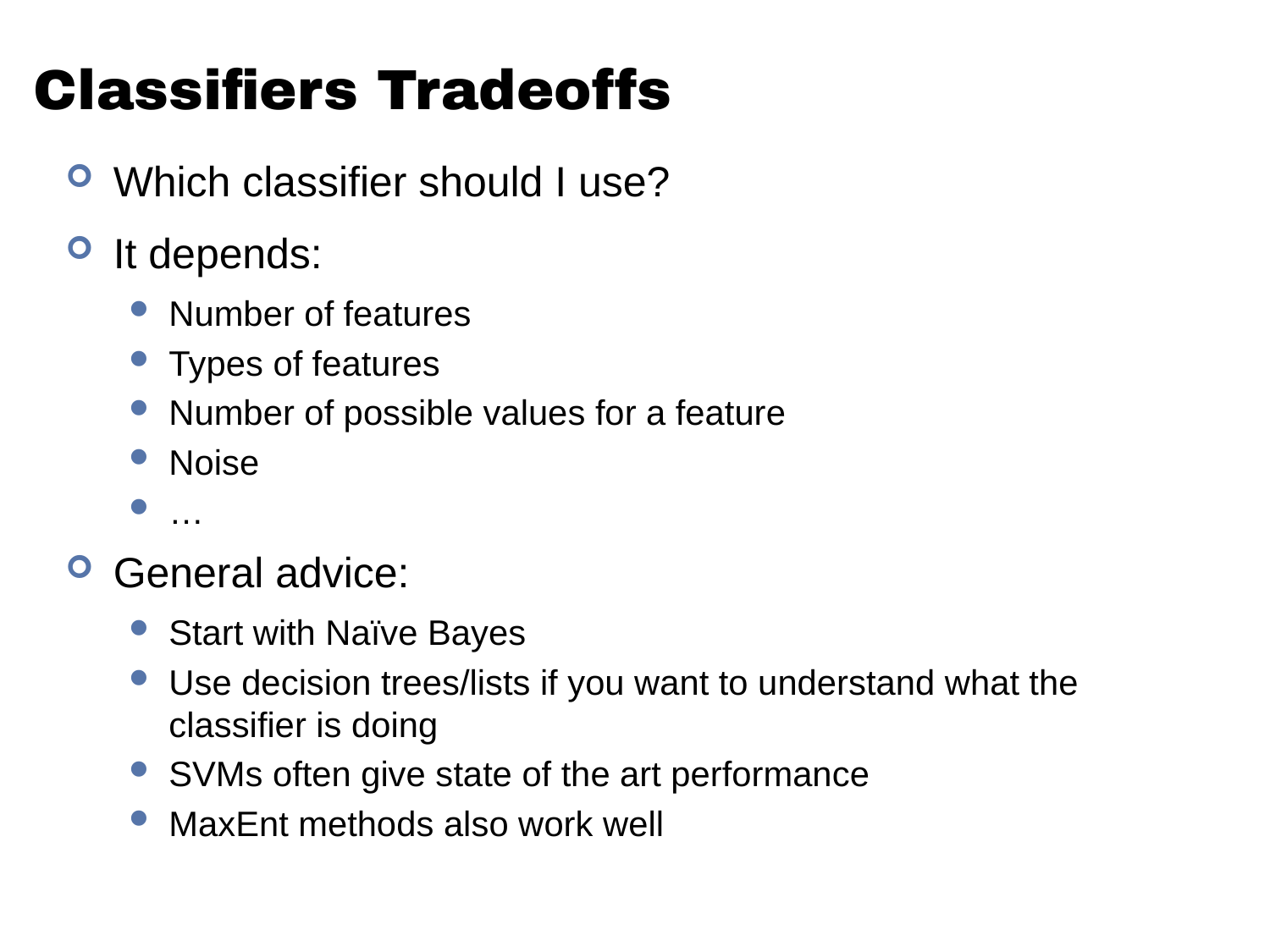

# Classifiers Tradeoffs
Which classifier should I use?
It depends:
Number of features
Types of features
Number of possible values for a feature
Noise
…
General advice:
Start with Naïve Bayes
Use decision trees/lists if you want to understand what the classifier is doing
SVMs often give state of the art performance
MaxEnt methods also work well